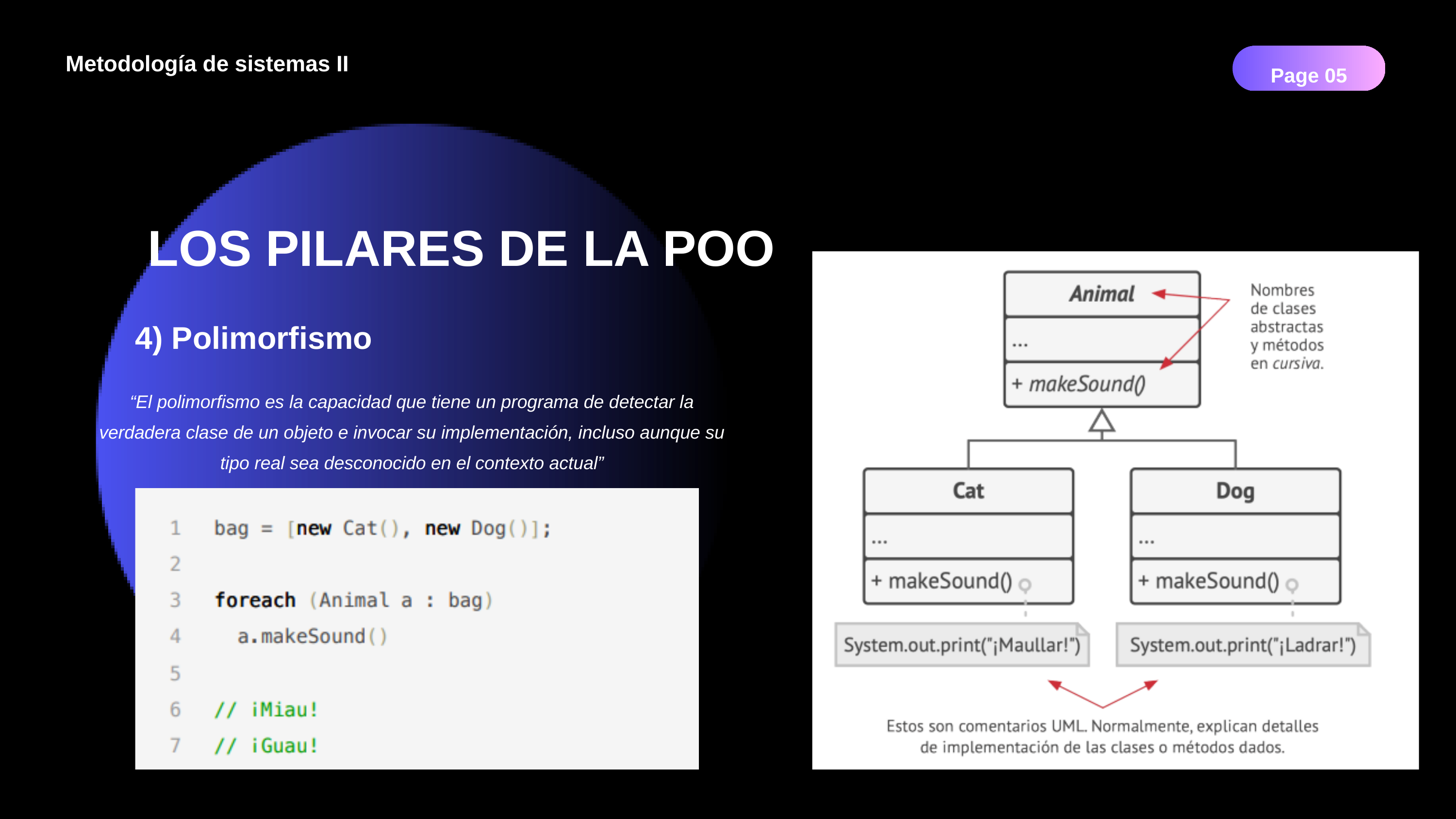

Metodología de sistemas II
Page 05

LOS PILARES DE LA POO

4) Polimorfismo
“El polimorfismo es la capacidad que tiene un programa de detectar la verdadera clase de un objeto e invocar su implementación, incluso aunque su tipo real sea desconocido en el contexto actual”